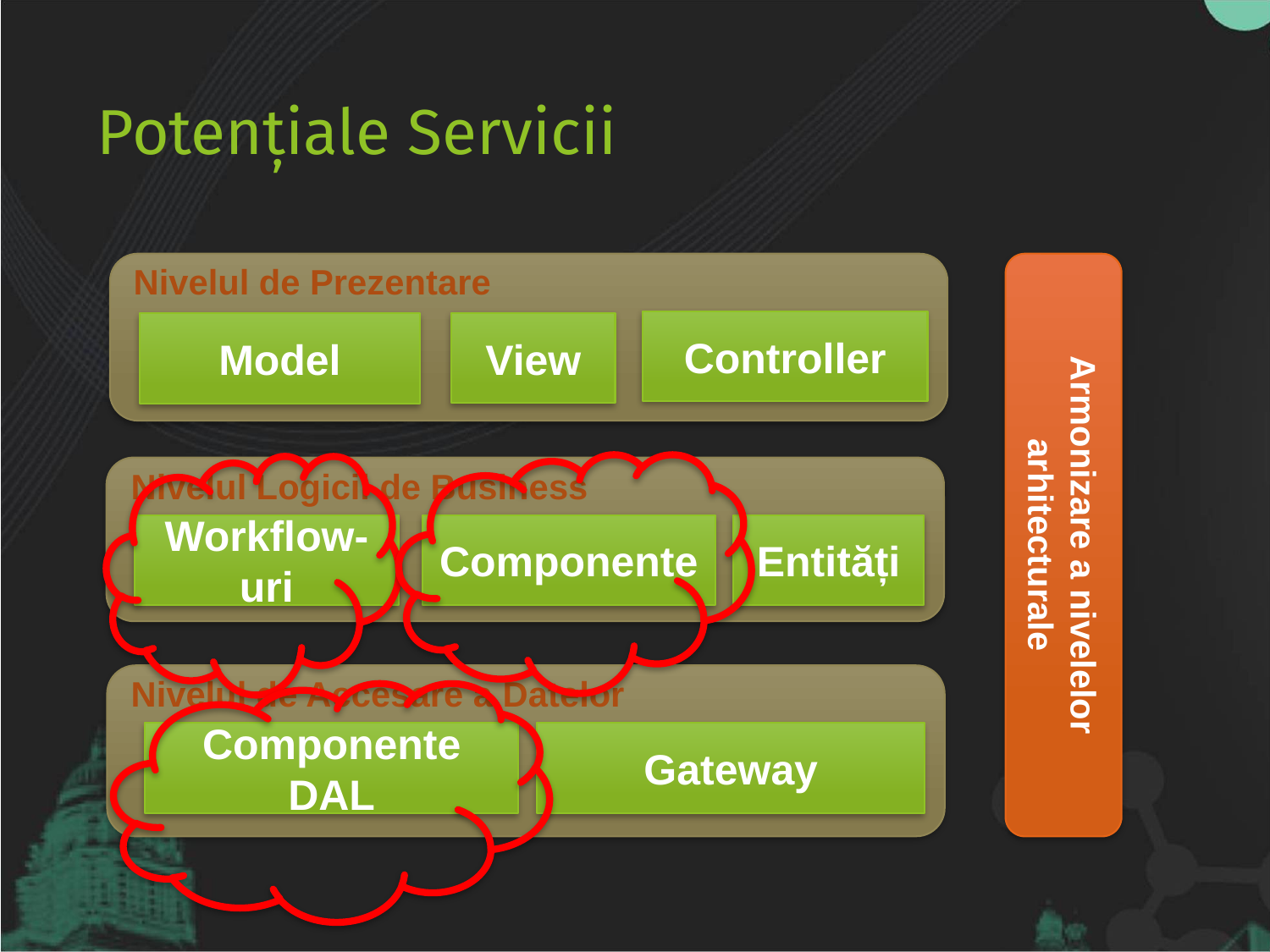

# Potențiale Servicii

Controller
View
Model
Nivelul de Prezentare
Armonizare a nivelelor arhitecturale

Entități
Workflow-uri
Componente
Nivelul Logicii de Business

Nivelul de Accesare a Datelor
Componente DAL
Gateway